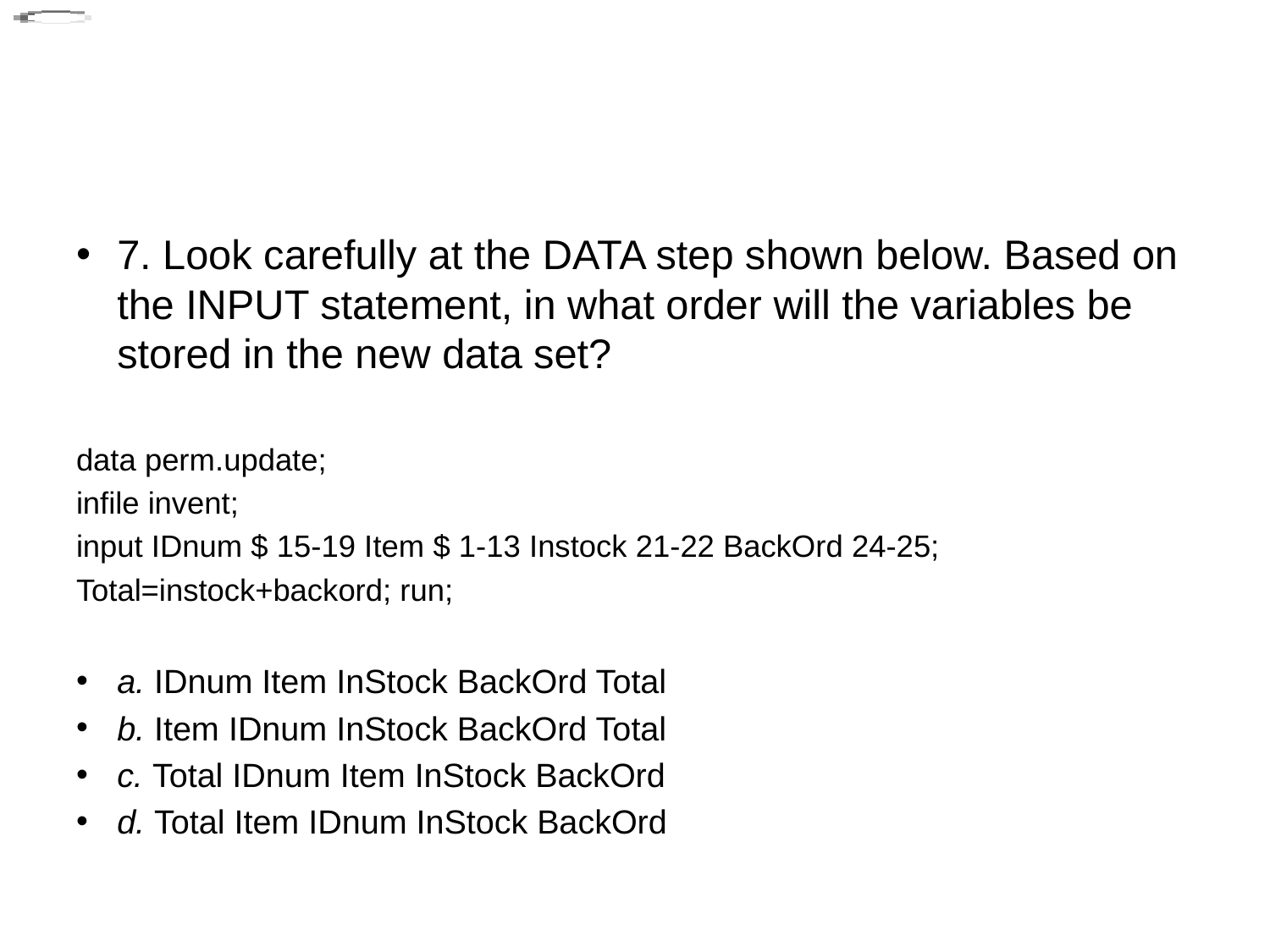

#
7. Look carefully at the DATA step shown below. Based on the INPUT statement, in what order will the variables be stored in the new data set?

data perm.update;
infile invent;
input IDnum $ 15-19 Item $ 1-13 Instock 21-22 BackOrd 24-25;
Total=instock+backord; run;

a. IDnum Item InStock BackOrd Total
b. Item IDnum InStock BackOrd Total
c. Total IDnum Item InStock BackOrd
d. Total Item IDnum InStock BackOrd